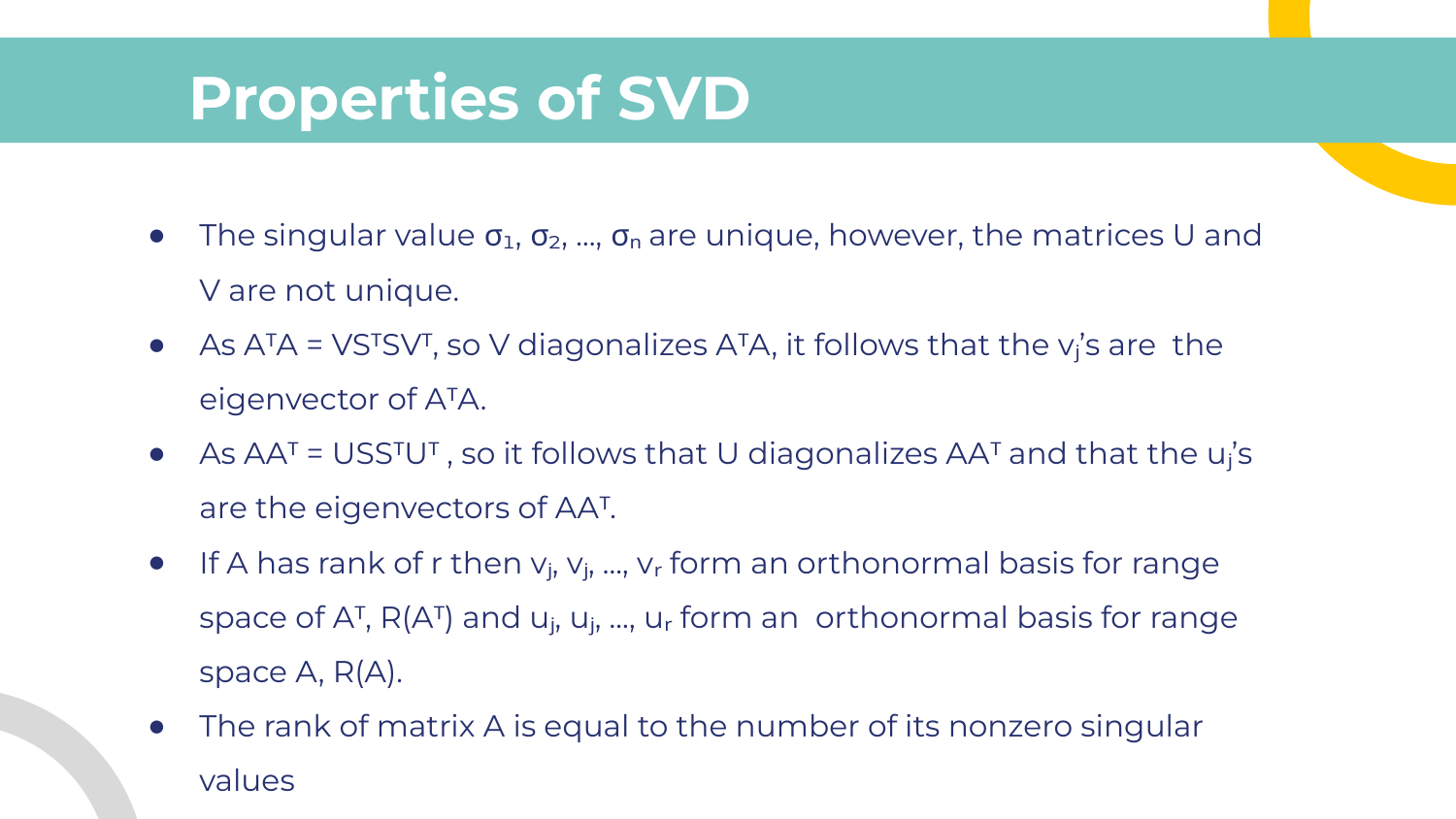

# Properties of SVD
The singular value σ₁, σ₂, …, σₙ are unique, however, the matrices U and V are not unique.
As AᵀA = VSᵀSVᵀ, so V diagonalizes AᵀA, it follows that the vⱼ’s are  the  eigenvector of AᵀA.
As AAᵀ = USSᵀUᵀ , so it follows that U diagonalizes AAᵀ and that the uⱼ’s are the eigenvectors of AAᵀ.
If A has rank of r then vⱼ, vⱼ, …, vᵣ form an orthonormal basis for range space of Aᵀ, R(Aᵀ) and uⱼ, uⱼ, …, uᵣ form an  orthonormal basis for range space A, R(A).
The rank of matrix A is equal to the number of its nonzero singular values